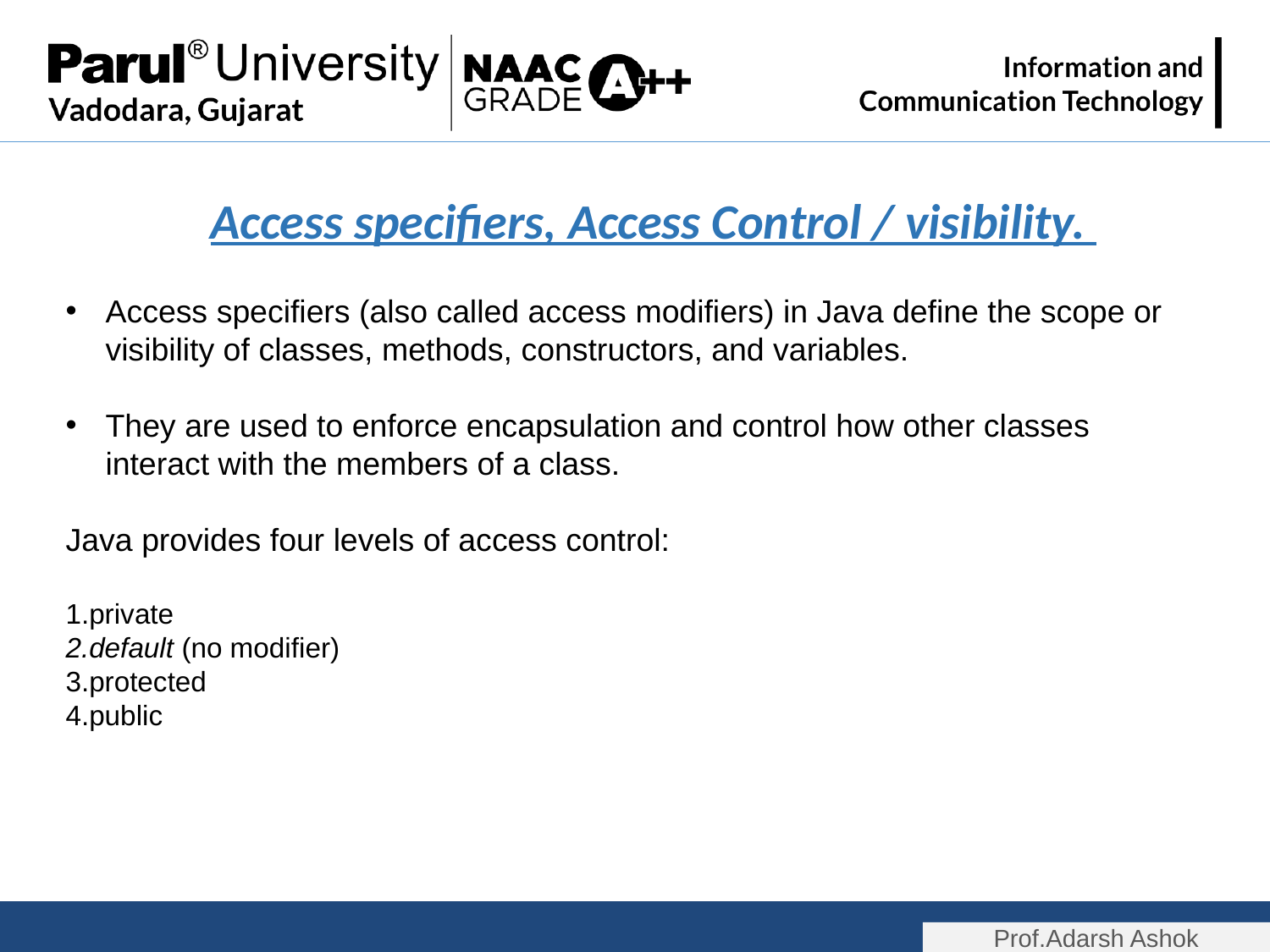

Access specifiers, Access Control / visibility.

Access specifiers (also called access modifiers) in Java define the scope or visibility of classes, methods, constructors, and variables.

They are used to enforce encapsulation and control how other classes interact with the members of a class.

Java provides four levels of access control:

private
default (no modifier)
protected
public

Prof.Adarsh Ashok